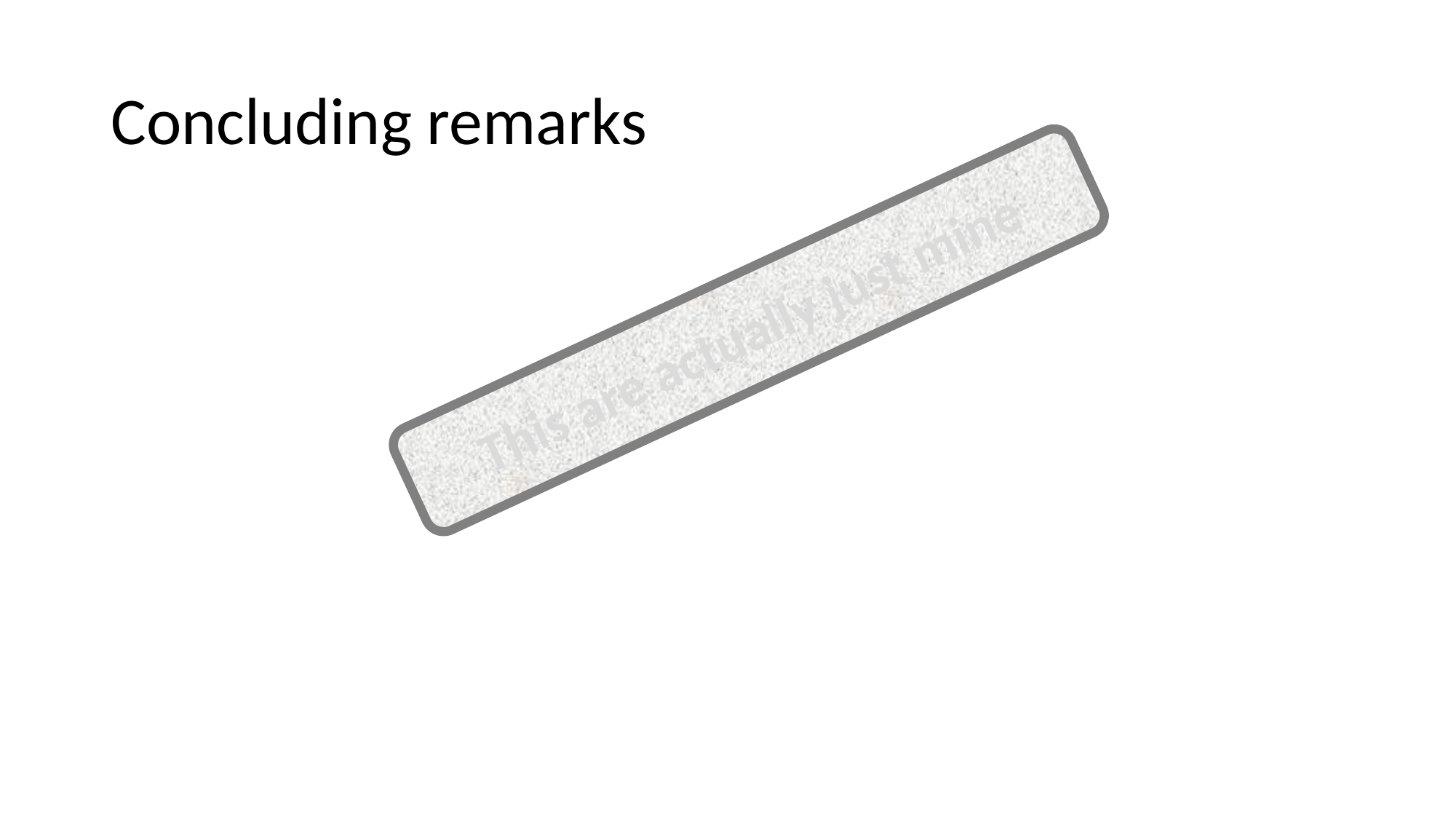

# Concluding remarks
This are actually just mine